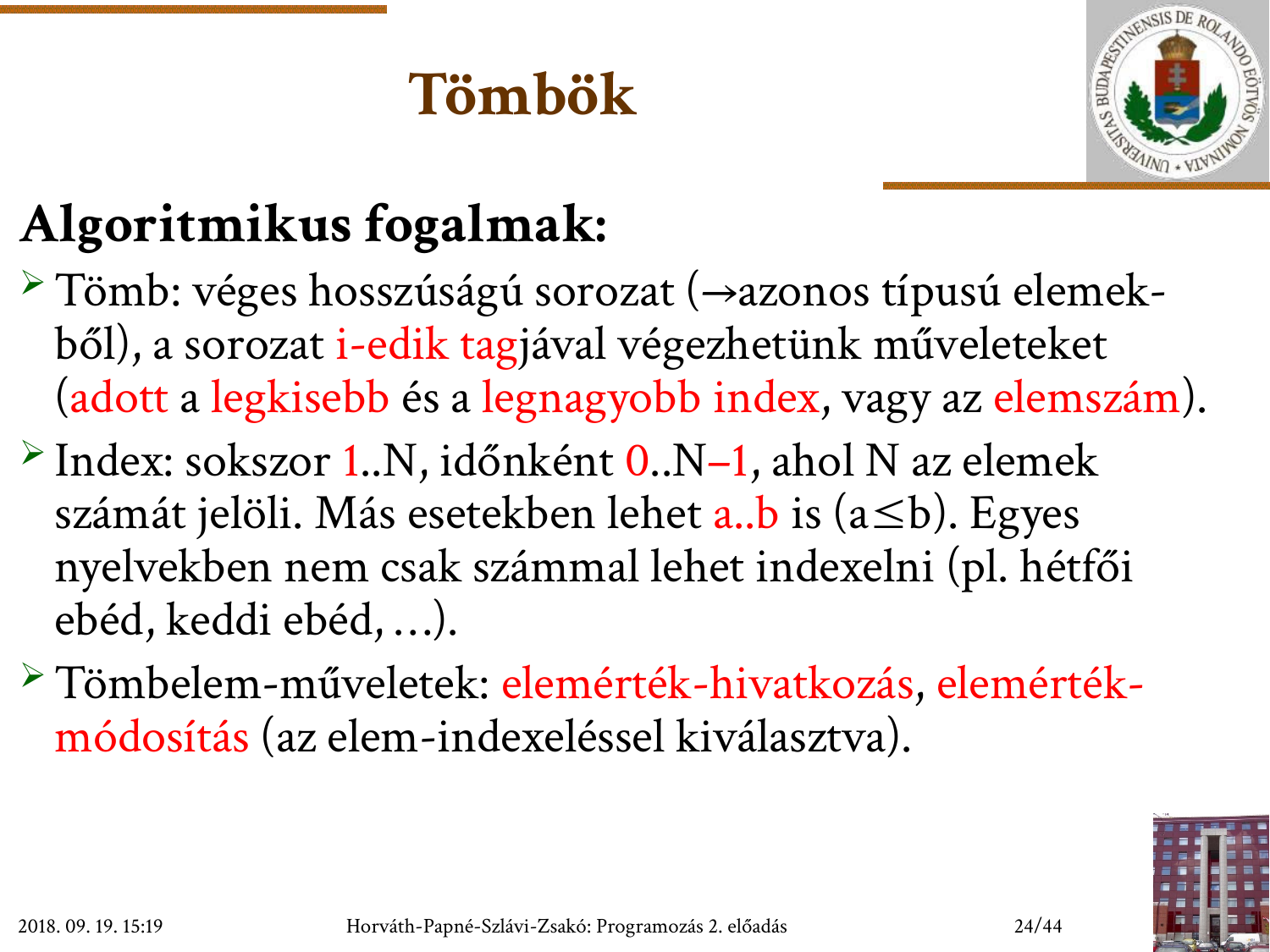

# Tömbök
Algoritmikus fogalmak:
Tömb: véges hosszúságú sorozat (→azonos típusú elemek-ből), a sorozat i-edik tagjával végezhetünk műveleteket (adott a legkisebb és a legnagyobb index, vagy az elemszám).
Index: sokszor 1..N, időnként 0..N–1, ahol N az elemek számát jelöli. Más esetekben lehet a..b is (a≤b). Egyes nyelvekben nem csak számmal lehet indexelni (pl. hétfői ebéd, keddi ebéd, …).
Tömbelem-műveletek: elemérték-hivatkozás, elemérték-módosítás (az elem-indexeléssel kiválasztva).
2018. 09. 19. 15:19
Horváth-Papné-Szlávi-Zsakó: Programozás 2. előadás
24/44